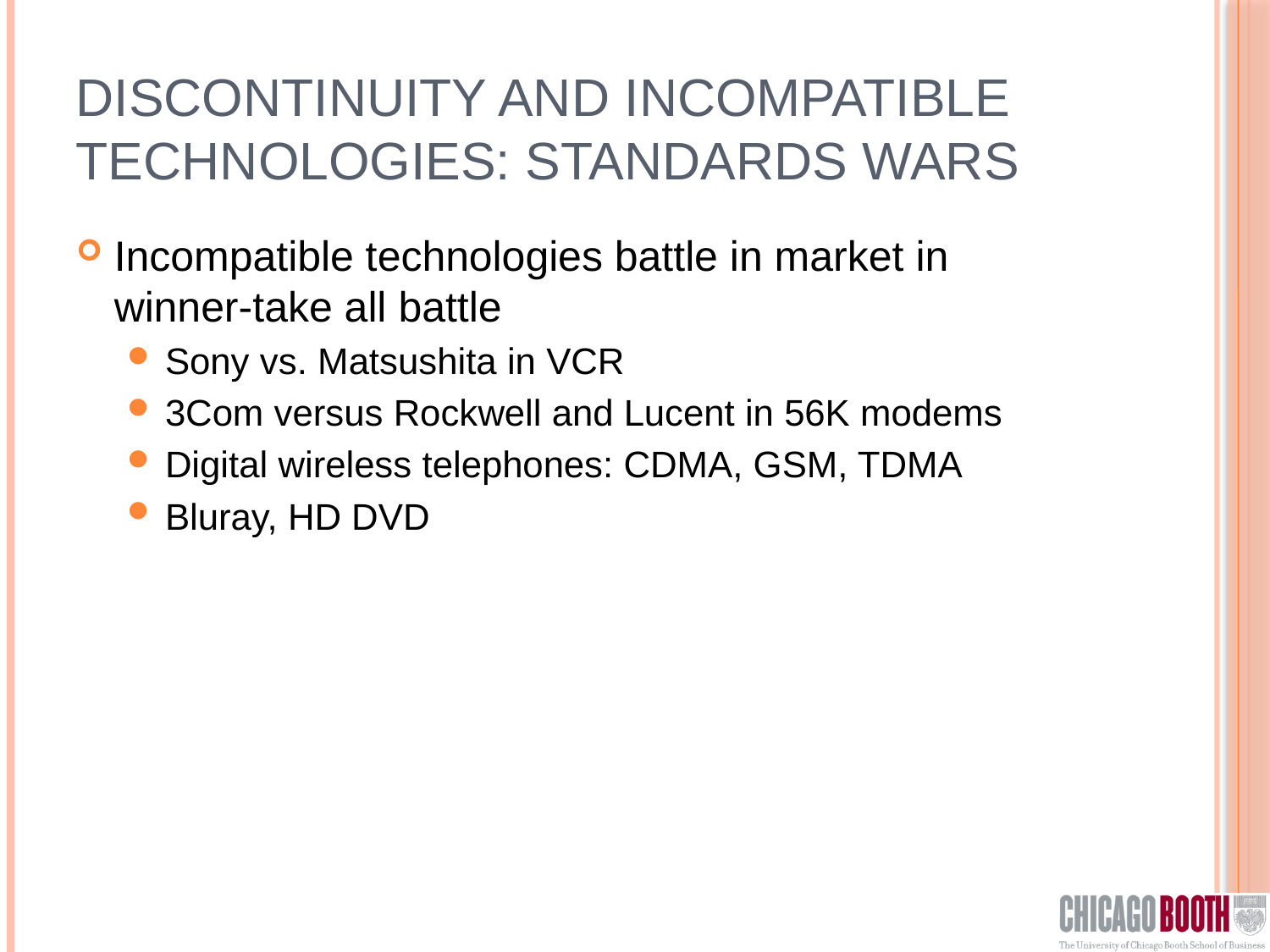

# Discontinuity and incompatible technologies: Standards wars
Incompatible technologies battle in market in winner-take all battle
Sony vs. Matsushita in VCR
3Com versus Rockwell and Lucent in 56K modems
Digital wireless telephones: CDMA, GSM, TDMA
Bluray, HD DVD